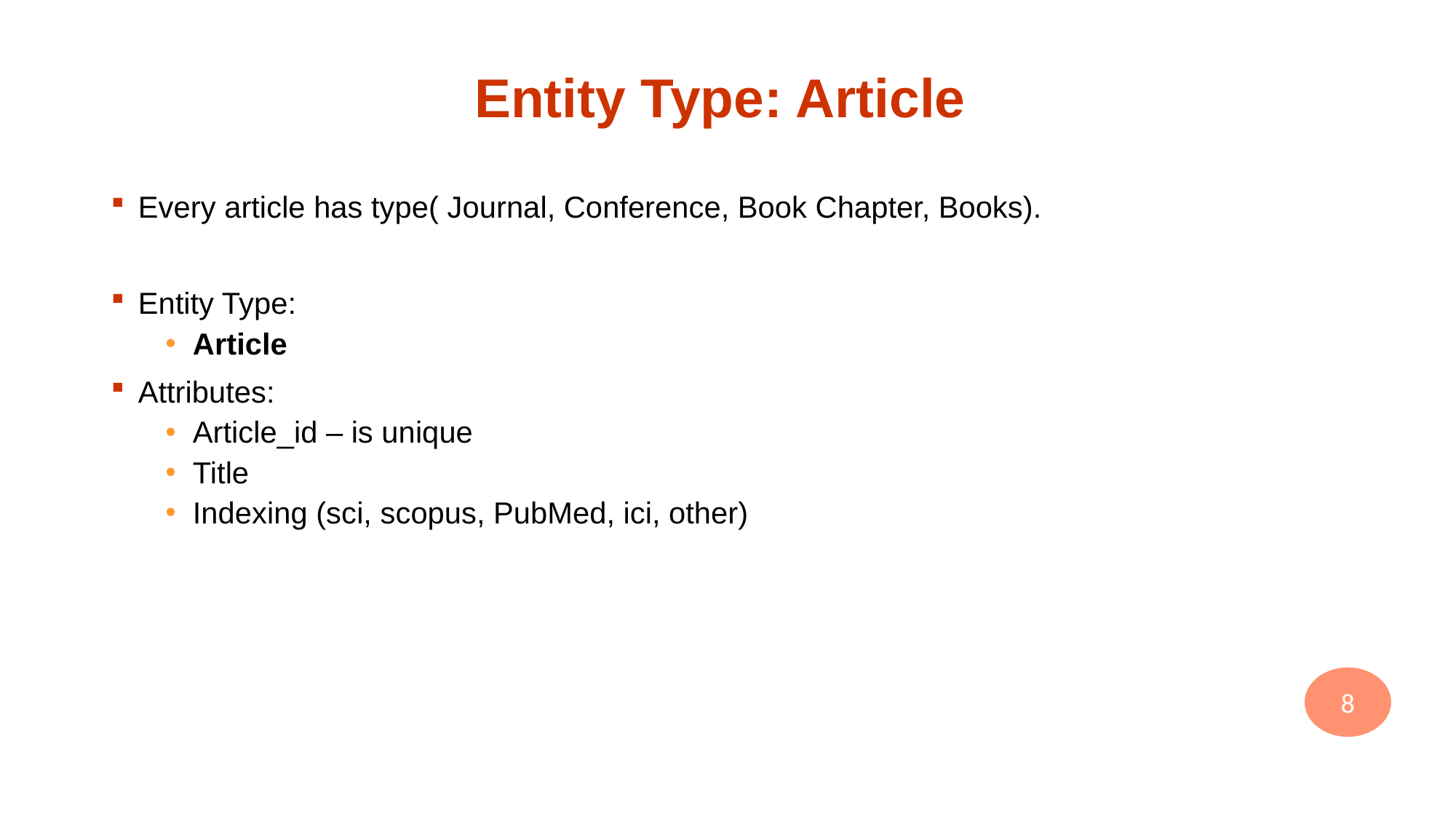

# Entity Type: Article
Every article has type( Journal, Conference, Book Chapter, Books).

Entity Type:
Article
Attributes:
Article_id – is unique
Title
Indexing (sci, scopus, PubMed, ici, other)

8